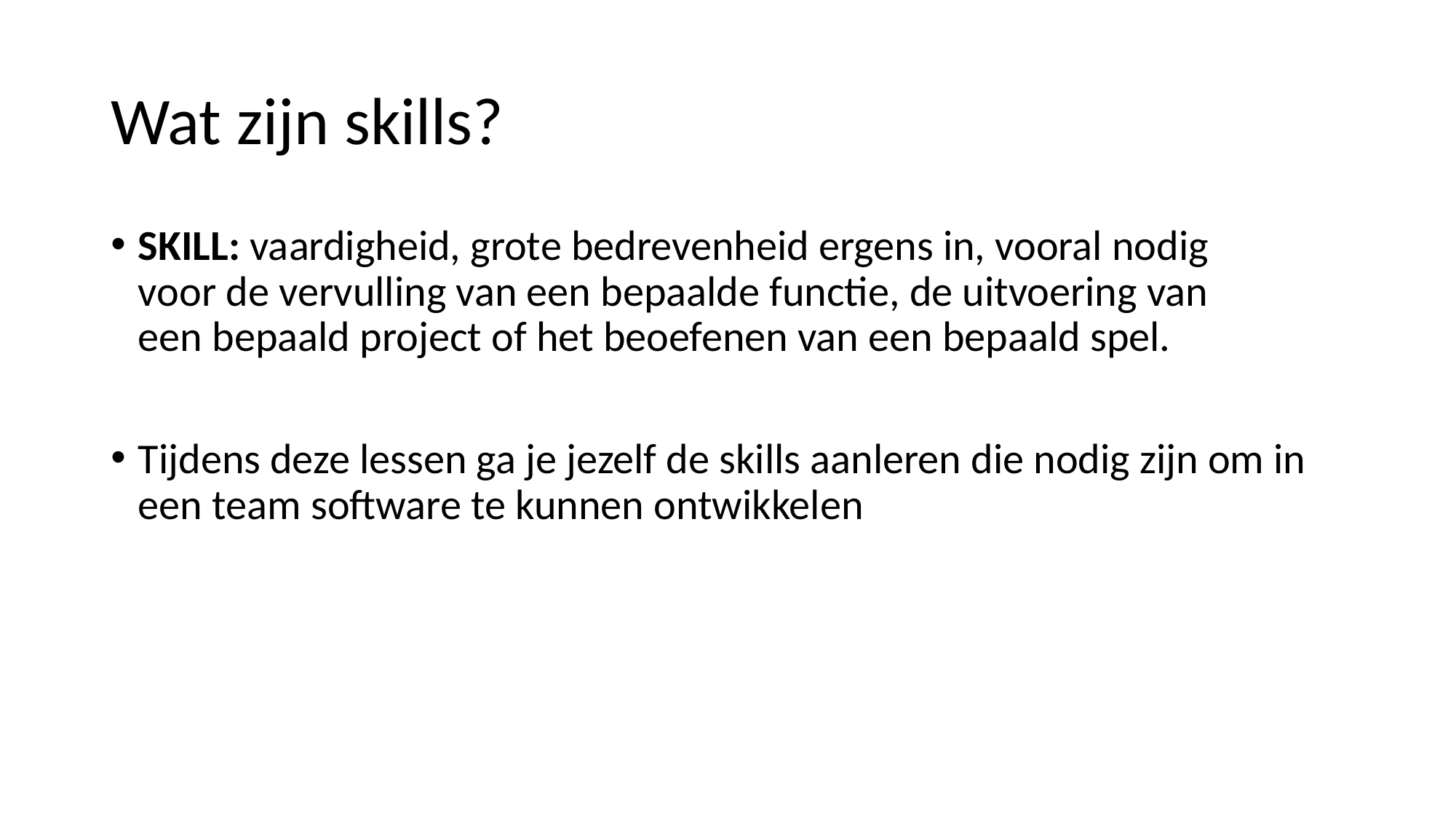

# Wat zijn skills?
SKILL: vaardigheid, grote bedrevenheid ergens in, vooral nodig voor de vervulling van een bepaalde functie, de uitvoering van een bepaald project of het beoefenen van een bepaald spel.

Tijdens deze lessen ga je jezelf de skills aanleren die nodig zijn om in een team software te kunnen ontwikkelen